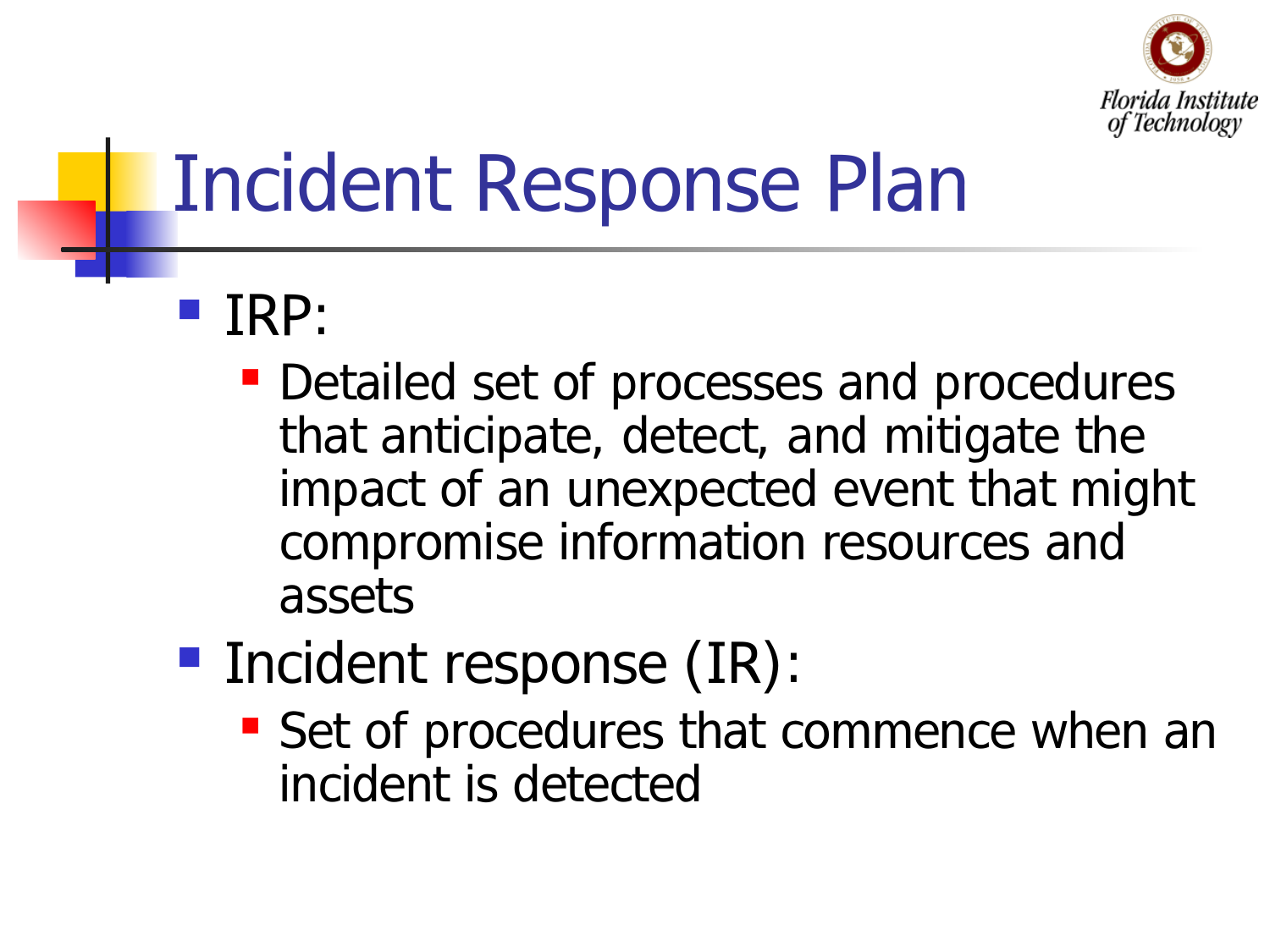

# Incident Response Plan
IRP:
Detailed set of processes and procedures that anticipate, detect, and mitigate the impact of an unexpected event that might compromise information resources and assets
Incident response (IR):
Set of procedures that commence when an incident is detected